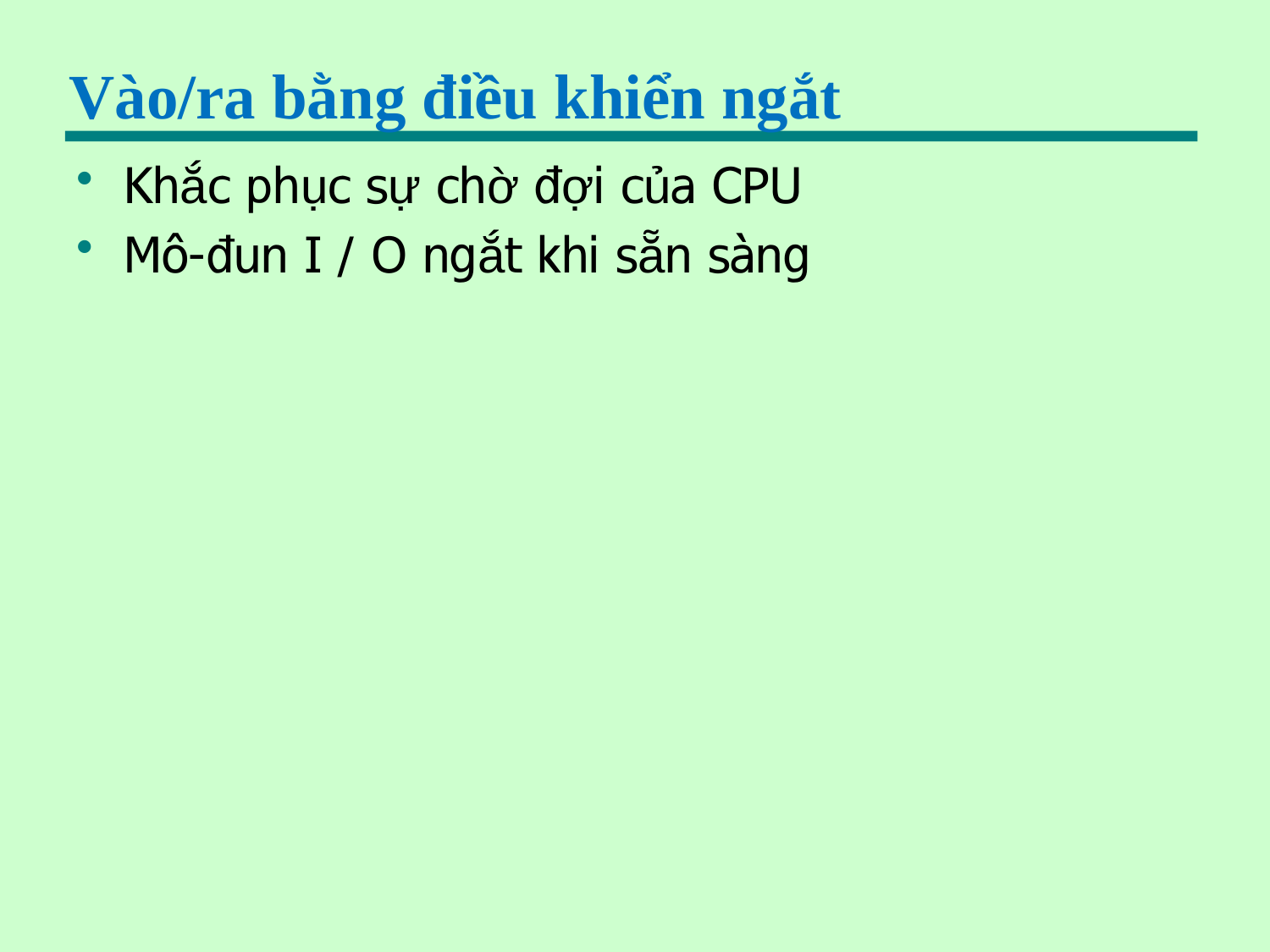

# Vào/ra bằng điều khiển ngắt
Khắc phục sự chờ đợi của CPU
Mô-đun I / O ngắt khi sẵn sàng